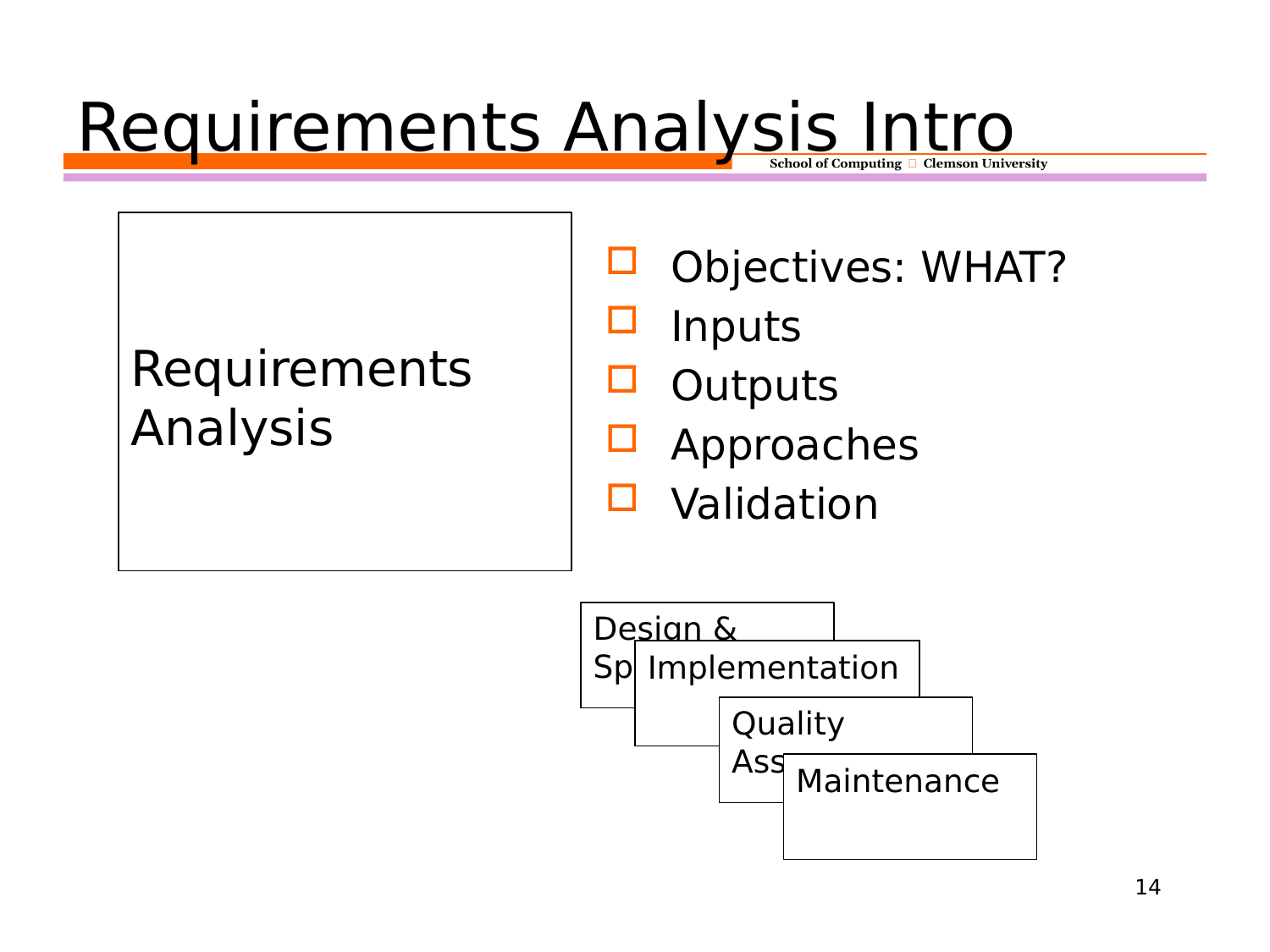

# Requirements Analysis Intro

Requirements
Analysis
Objectives: WHAT?
Inputs
Outputs
Approaches
Validation
Design &
Specification
Implementation
Quality
Assurance
Maintenance
14